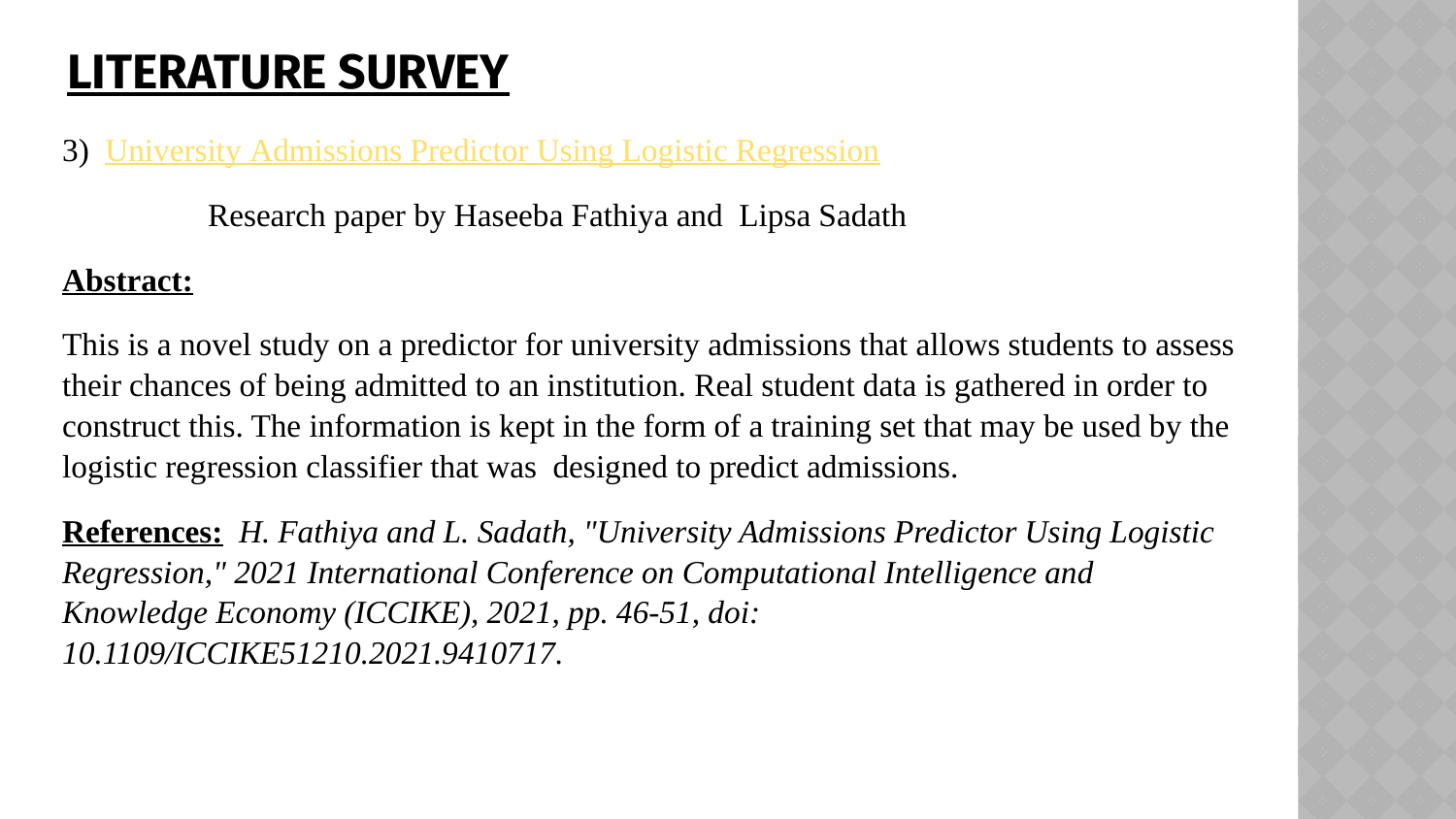

# Literature Survey
3)  University Admissions Predictor Using Logistic Regression
	Research paper by Haseeba Fathiya and  Lipsa Sadath
Abstract:
This is a novel study on a predictor for university admissions that allows students to assess their chances of being admitted to an institution. Real student data is gathered in order to construct this. The information is kept in the form of a training set that may be used by the logistic regression classifier that was  designed to predict admissions.
References:  H. Fathiya and L. Sadath, "University Admissions Predictor Using Logistic Regression," 2021 International Conference on Computational Intelligence and Knowledge Economy (ICCIKE), 2021, pp. 46-51, doi: 10.1109/ICCIKE51210.2021.9410717.